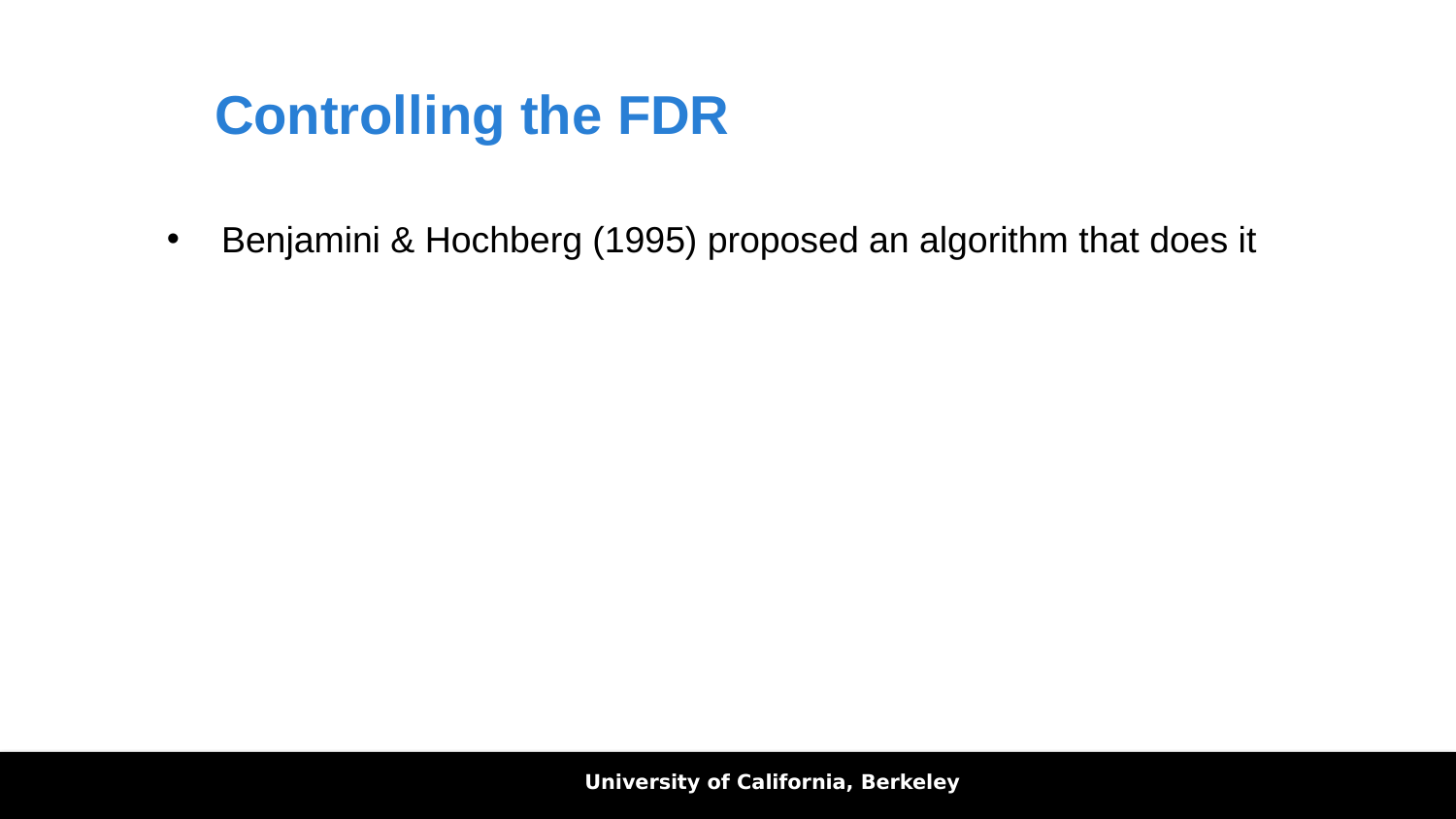

# Controlling the FDR
Benjamini & Hochberg (1995) proposed an algorithm that does it

University of California, Berkeley